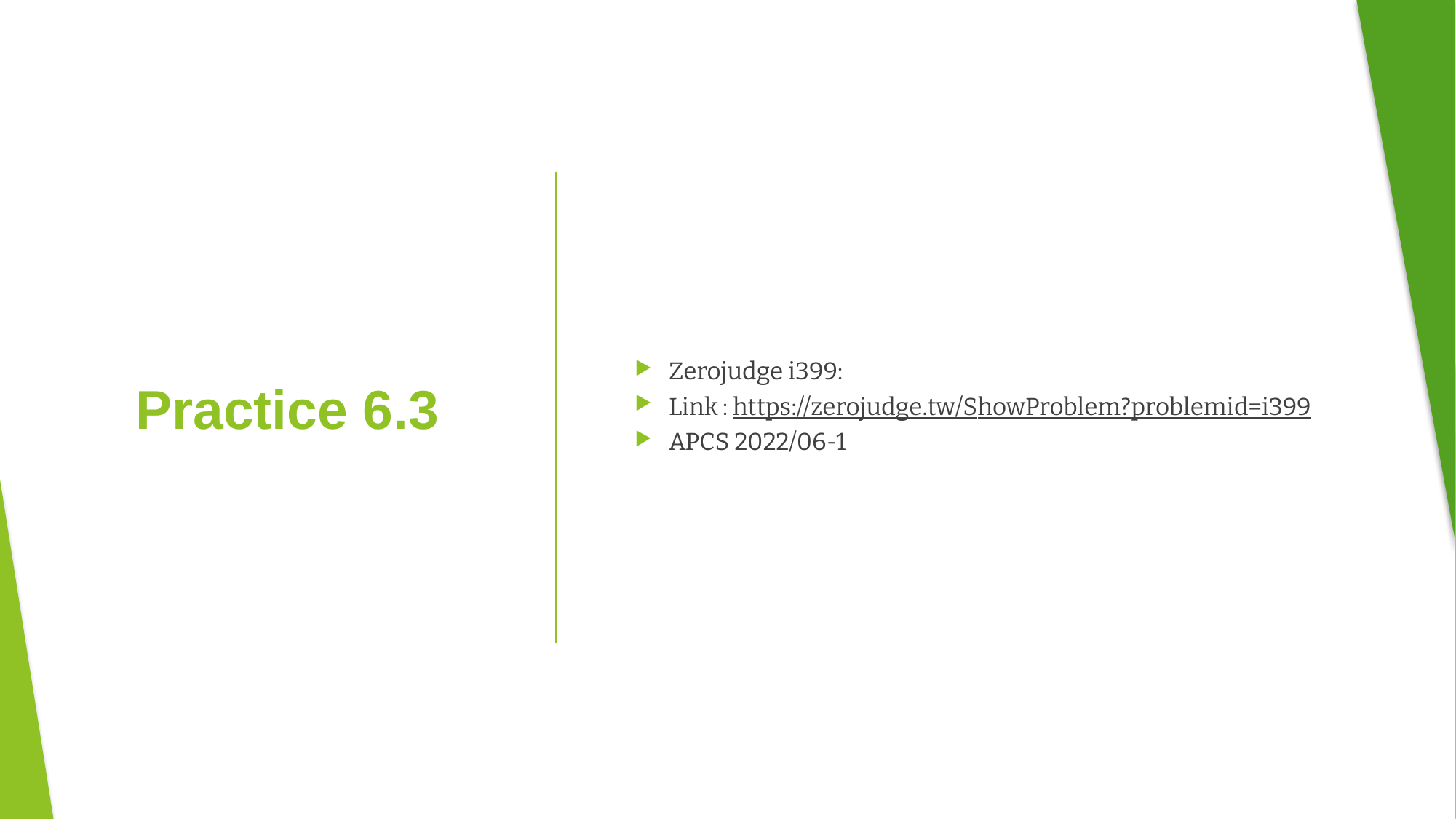

Zerojudge i399:
Link : https://zerojudge.tw/ShowProblem?problemid=i399
APCS 2022/06-1
# Practice 6.3